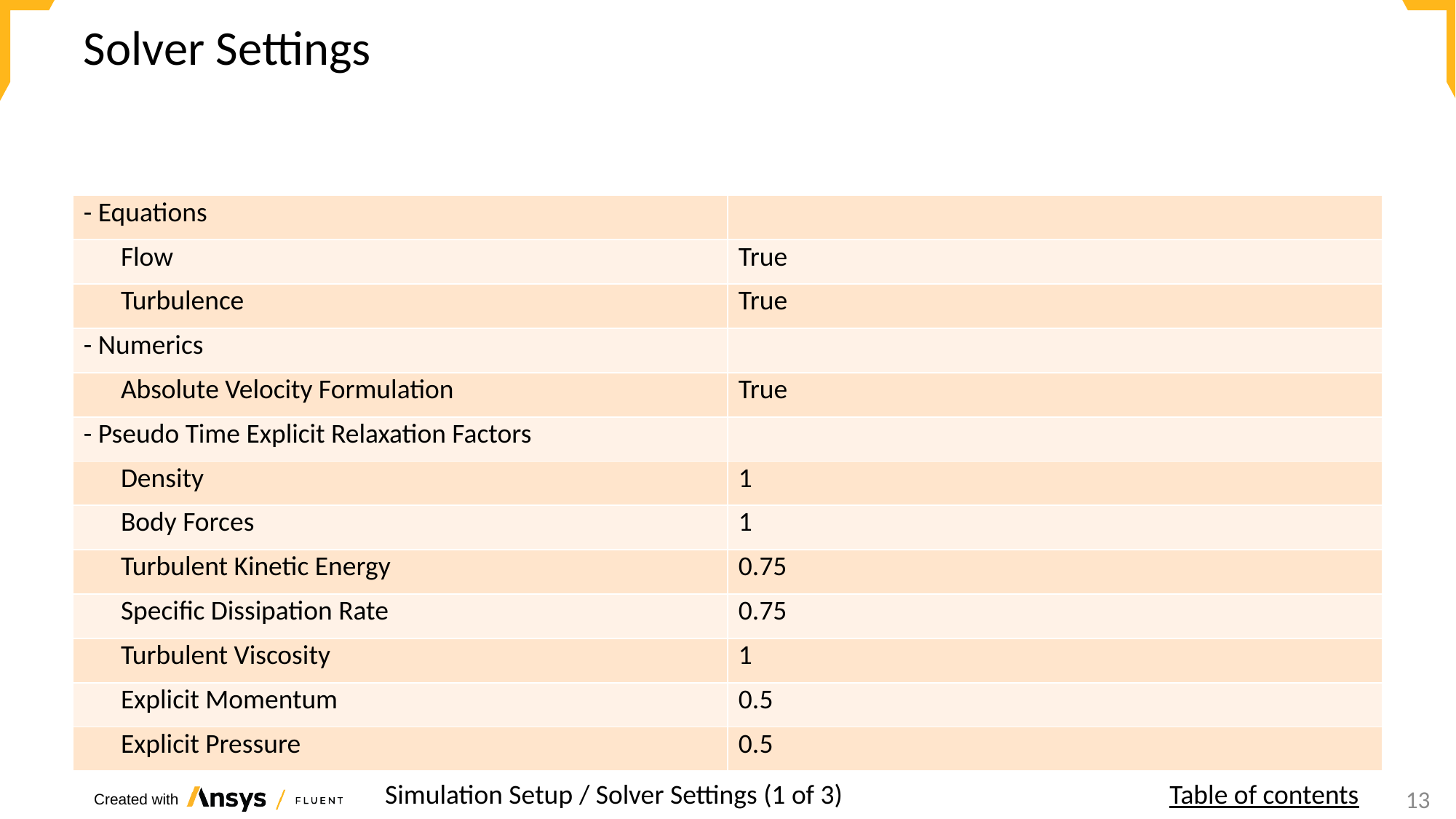

# Solver Settings

| - Equations |  |
| --- | --- |
| Flow | True |
| Turbulence | True |
| - Numerics |  |
| Absolute Velocity Formulation | True |
| - Pseudo Time Explicit Relaxation Factors |  |
| Density | 1 |
| Body Forces | 1 |
| Turbulent Kinetic Energy | 0.75 |
| Specific Dissipation Rate | 0.75 |
| Turbulent Viscosity | 1 |
| Explicit Momentum | 0.5 |
| Explicit Pressure | 0.5 |
Simulation Setup / Solver Settings (1 of 3)
Table of contents
13